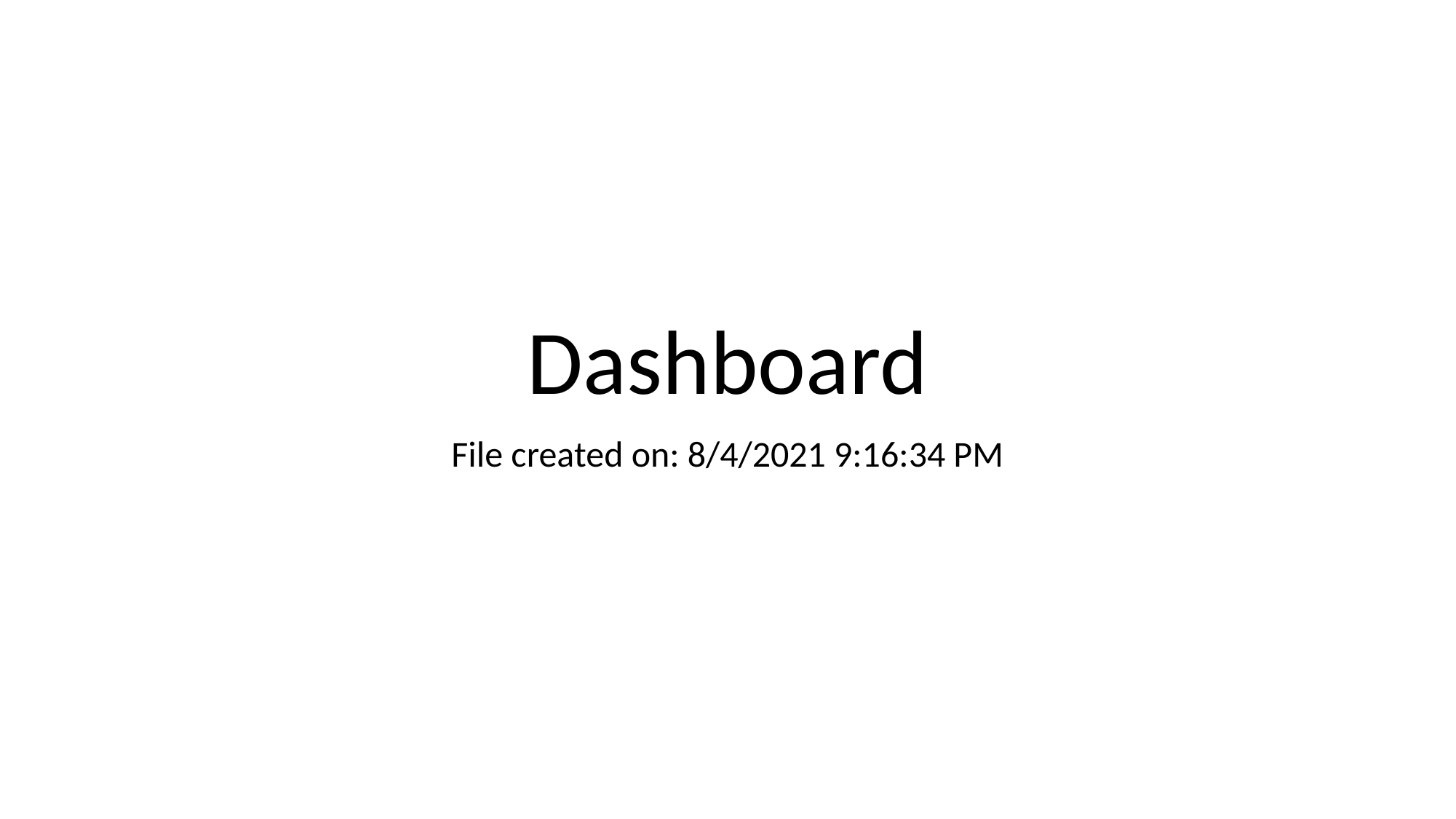

# Dashboard
File created on: 8/4/2021 9:16:34 PM